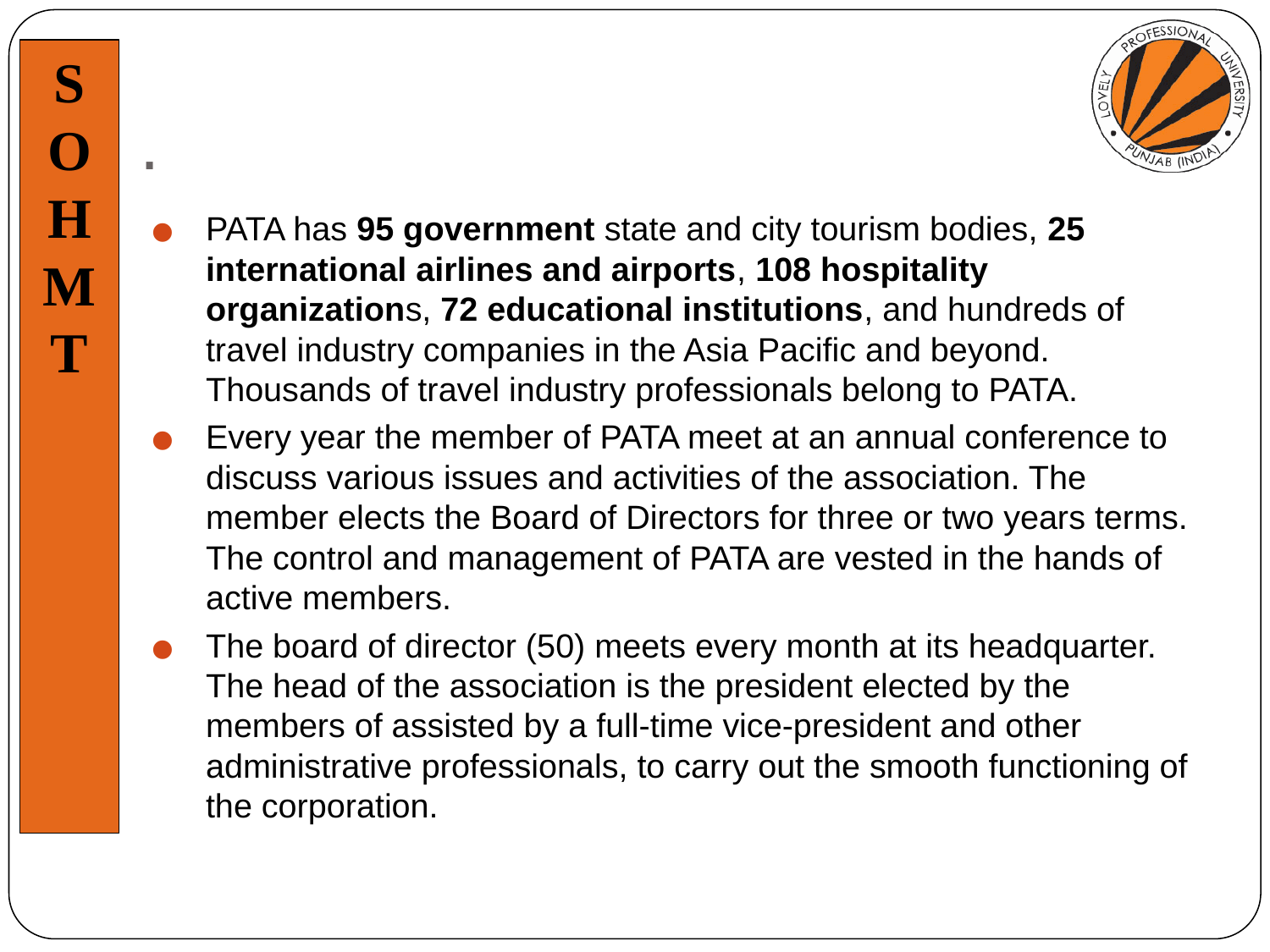

# .
PATA has 95 government state and city tourism bodies, 25 international airlines and airports, 108 hospitality organizations, 72 educational institutions, and hundreds of travel industry companies in the Asia Pacific and beyond. Thousands of travel industry professionals belong to PATA.
Every year the member of PATA meet at an annual conference to discuss various issues and activities of the association. The member elects the Board of Directors for three or two years terms. The control and management of PATA are vested in the hands of active members.
The board of director (50) meets every month at its headquarter. The head of the association is the president elected by the members of assisted by a full-time vice-president and other administrative professionals, to carry out the smooth functioning of the corporation.